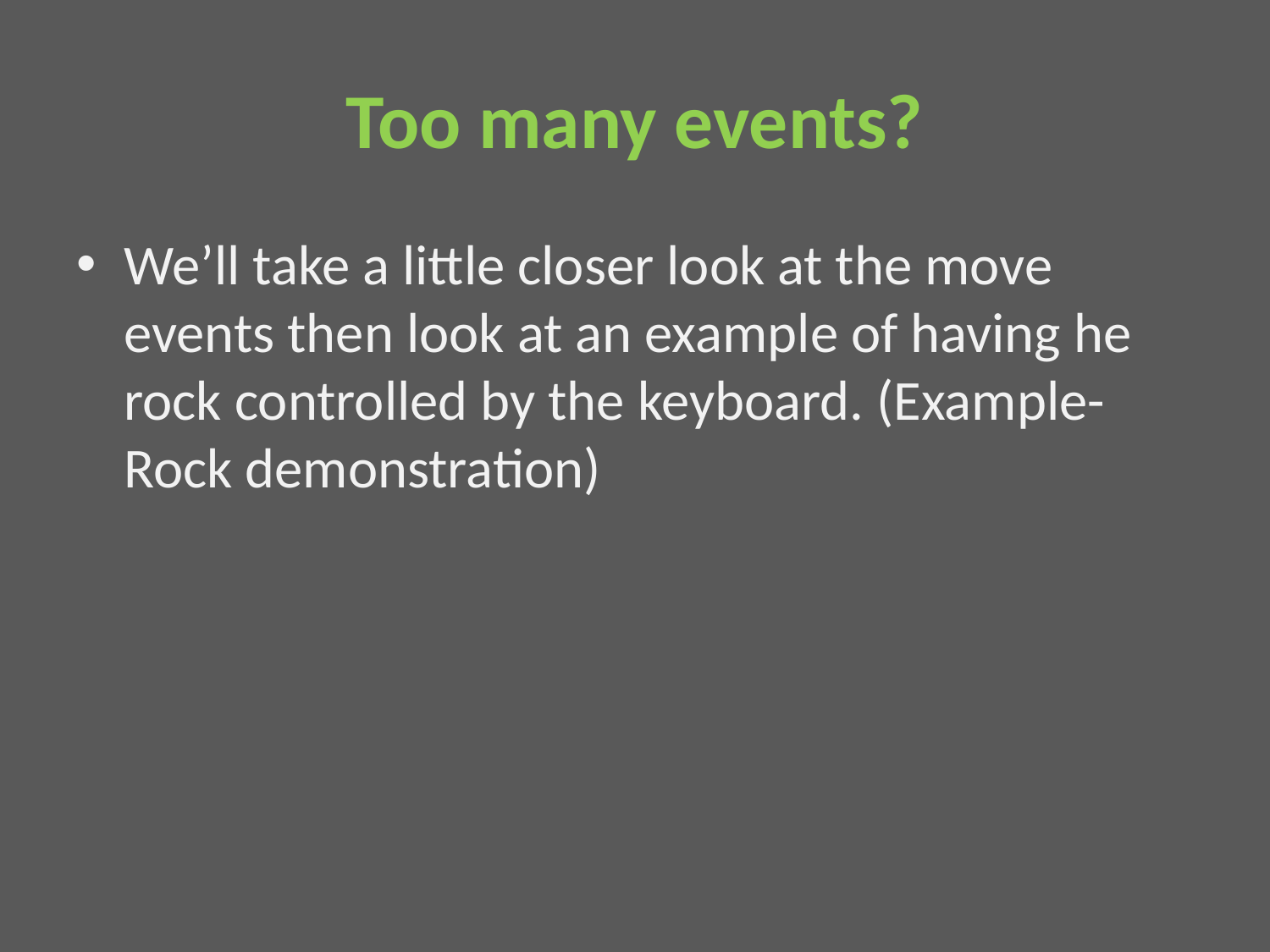

# Too many events?
We’ll take a little closer look at the move events then look at an example of having he rock controlled by the keyboard. (Example- Rock demonstration)